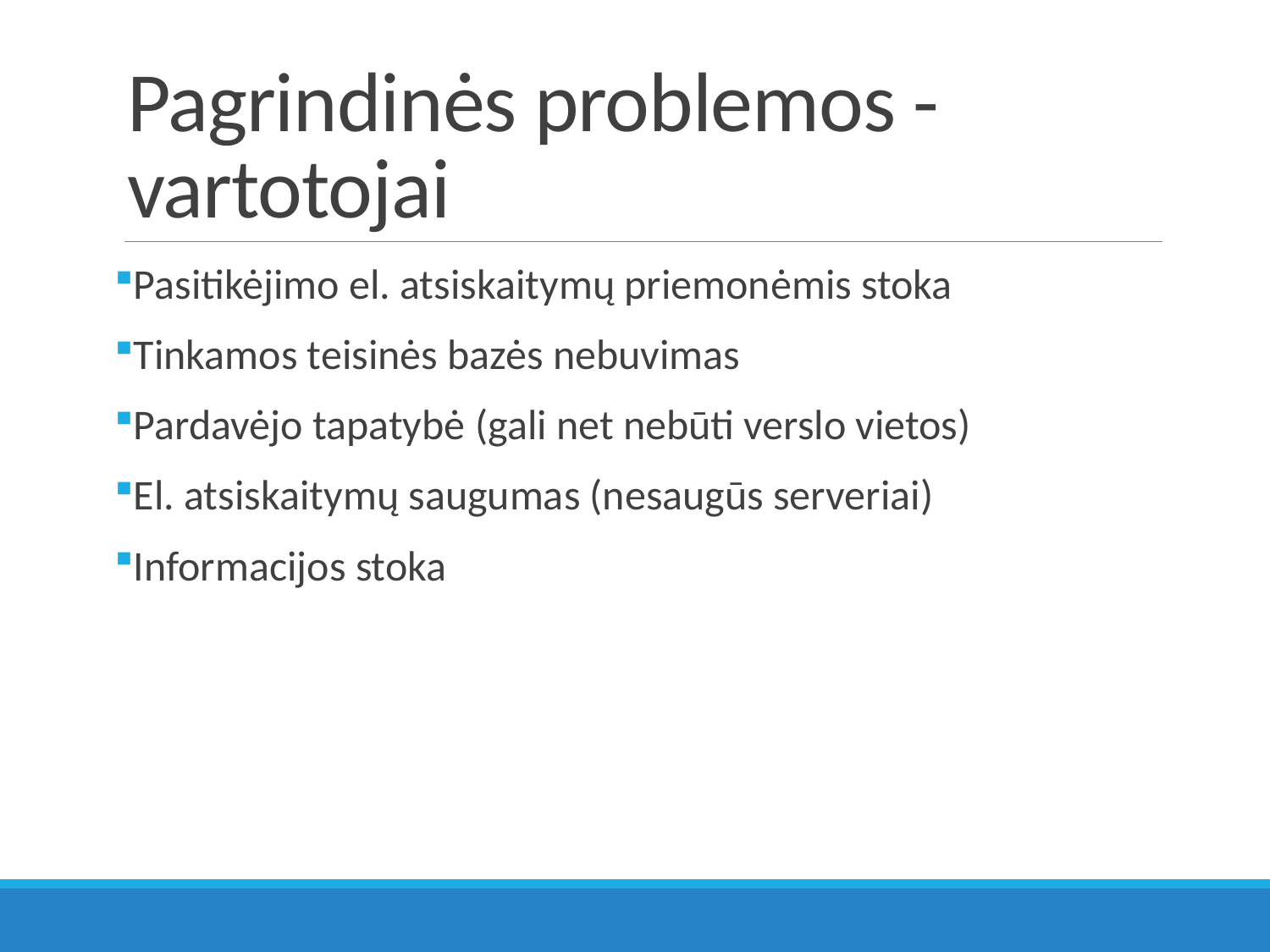

# Pagrindinės problemos - vartotojai
Pasitikėjimo el. atsiskaitymų priemonėmis stoka
Tinkamos teisinės bazės nebuvimas
Pardavėjo tapatybė (gali net nebūti verslo vietos)
El. atsiskaitymų saugumas (nesaugūs serveriai)
Informacijos stoka